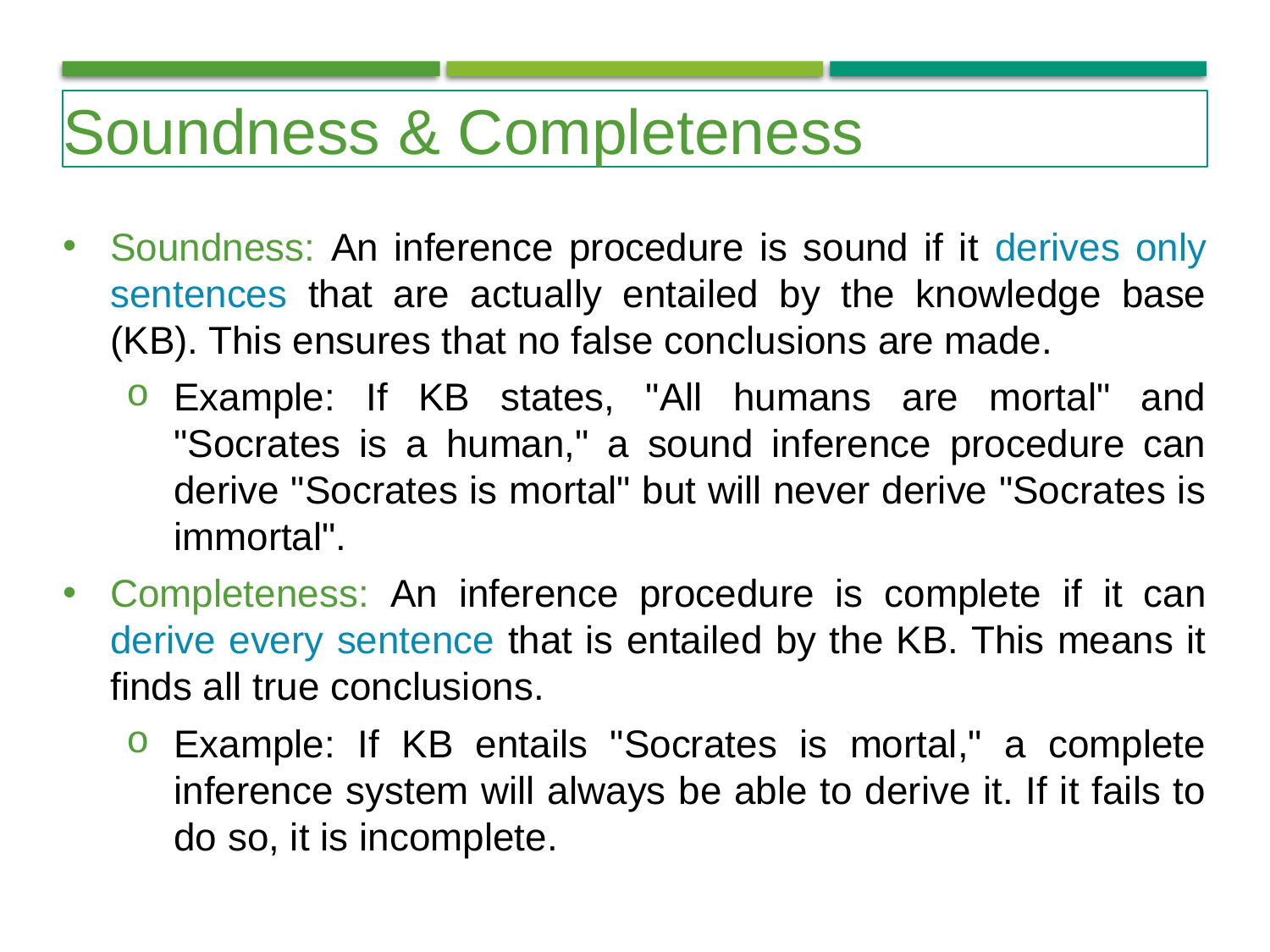

Soundness & Completeness
Soundness: An inference procedure is sound if it derives only sentences that are actually entailed by the knowledge base (KB). This ensures that no false conclusions are made.
Example: If KB states, "All humans are mortal" and "Socrates is a human," a sound inference procedure can derive "Socrates is mortal" but will never derive "Socrates is immortal".
Completeness: An inference procedure is complete if it can derive every sentence that is entailed by the KB. This means it finds all true conclusions.
Example: If KB entails "Socrates is mortal," a complete inference system will always be able to derive it. If it fails to do so, it is incomplete.